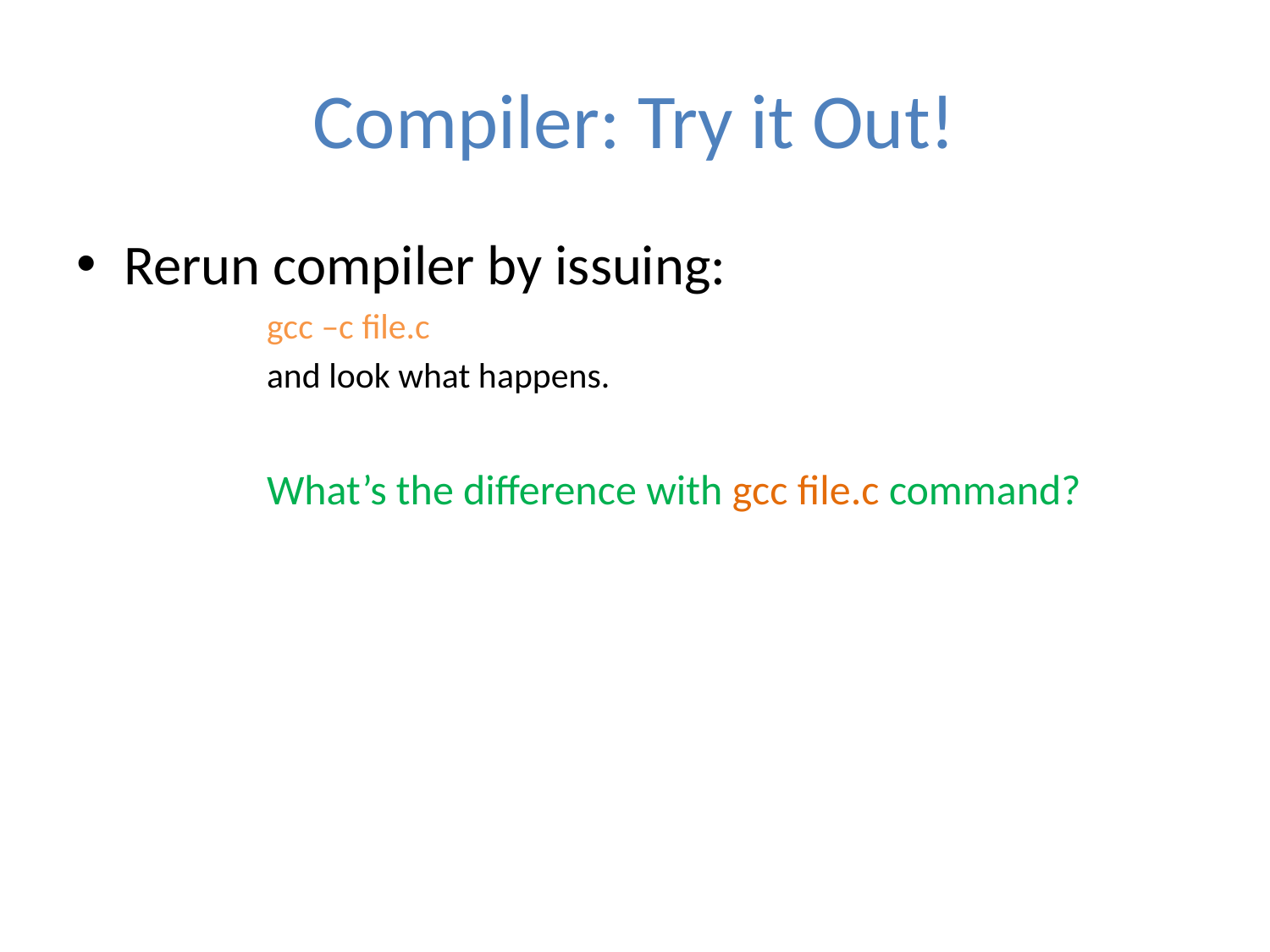

# Compiler: Try it Out!
Rerun compiler by issuing:
gcc –c file.c
and look what happens.

What’s the difference with gcc file.c command?